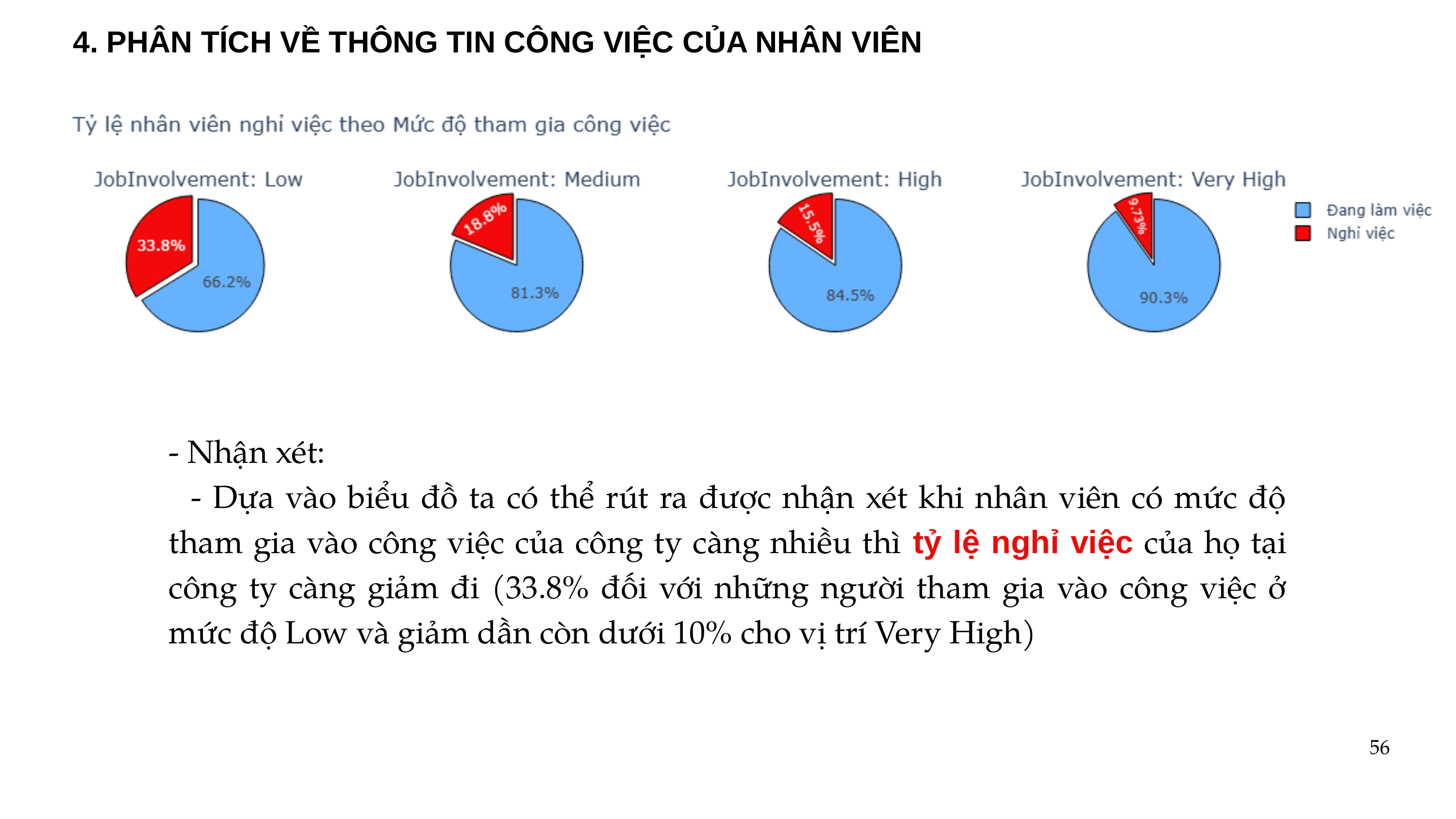

4. PHÂN TÍCH VỀ THÔNG TIN CÔNG VIỆC CỦA NHÂN VIÊN

- Nhận xét:
  - Dựa vào biểu đồ ta có thể rút ra được nhận xét khi nhân viên có mức độ tham gia vào công việc của công ty càng nhiều thì tỷ lệ nghỉ việc của họ tại công ty càng giảm đi (33.8% đối với những người tham gia vào công việc ở mức độ Low và giảm dần còn dưới 10% cho vị trí Very High)

56